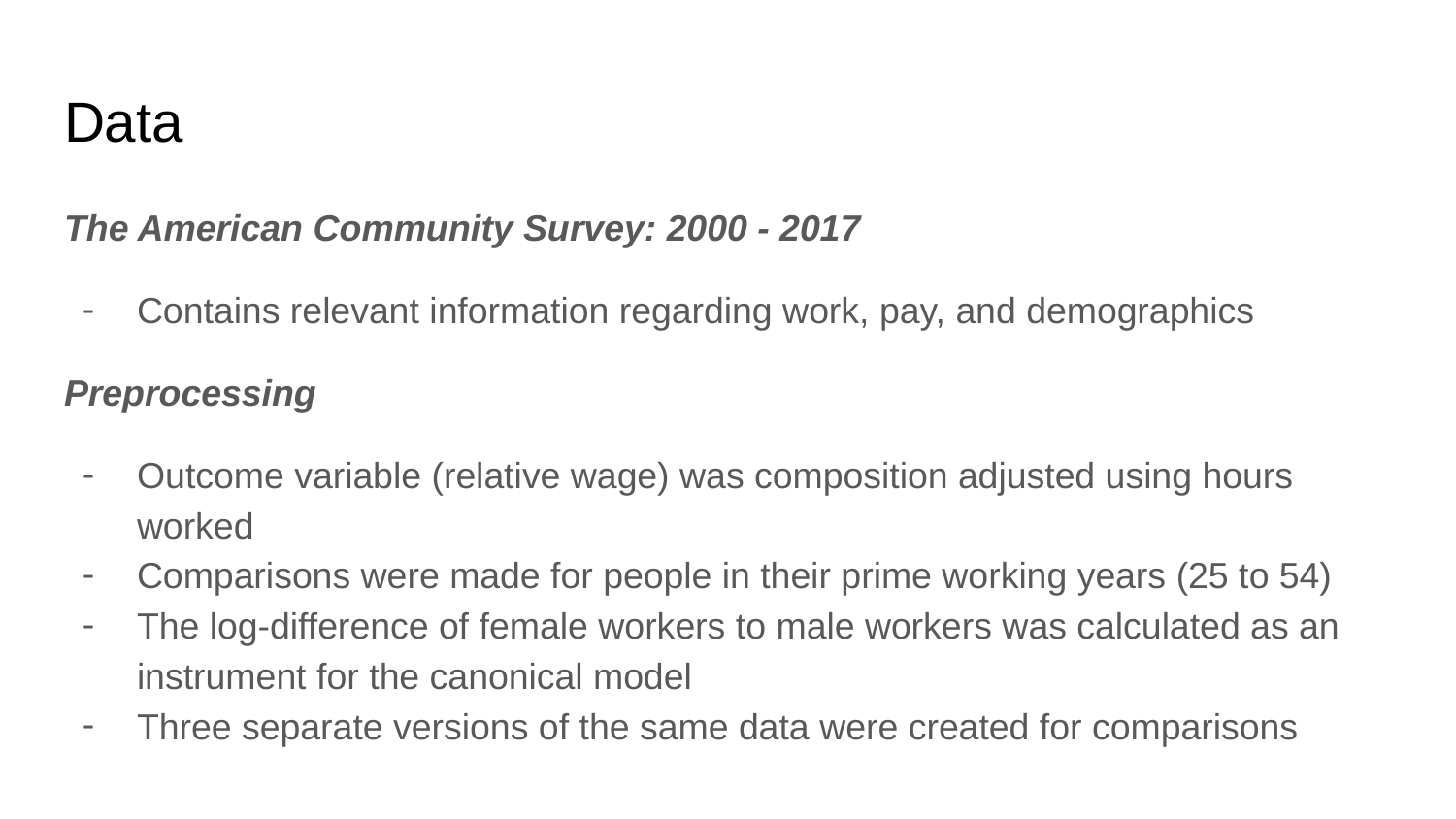

# Data
The American Community Survey: 2000 - 2017
Contains relevant information regarding work, pay, and demographics
Preprocessing
Outcome variable (relative wage) was composition adjusted using hours worked
Comparisons were made for people in their prime working years (25 to 54)
The log-difference of female workers to male workers was calculated as an instrument for the canonical model
Three separate versions of the same data were created for comparisons